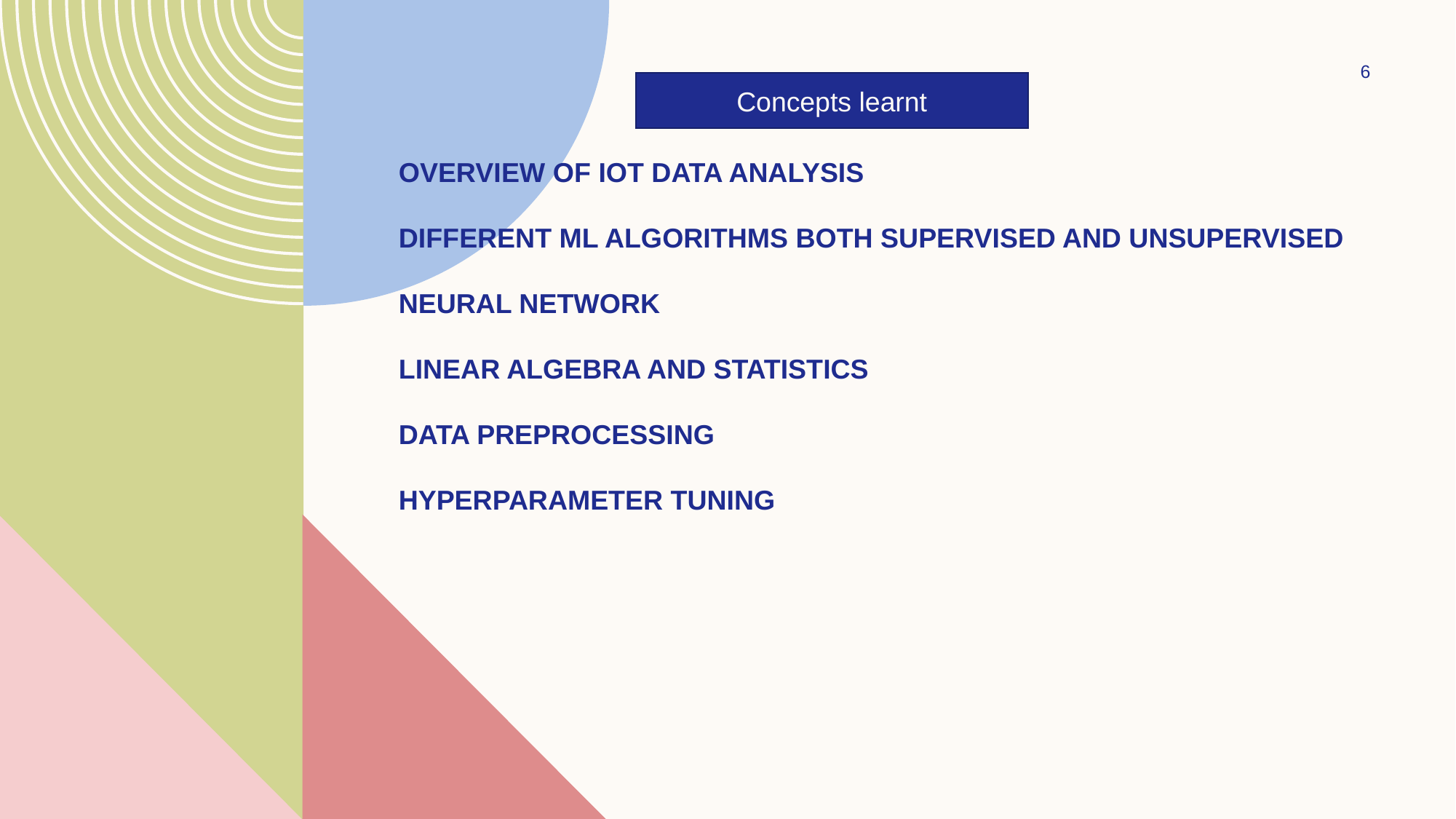

6
# Overview of IOT data analysis different ml algorithms both supervised and unsupervised neural network linear algebra and statistics data preprocessing hyperparameter tuning
Concepts learnt